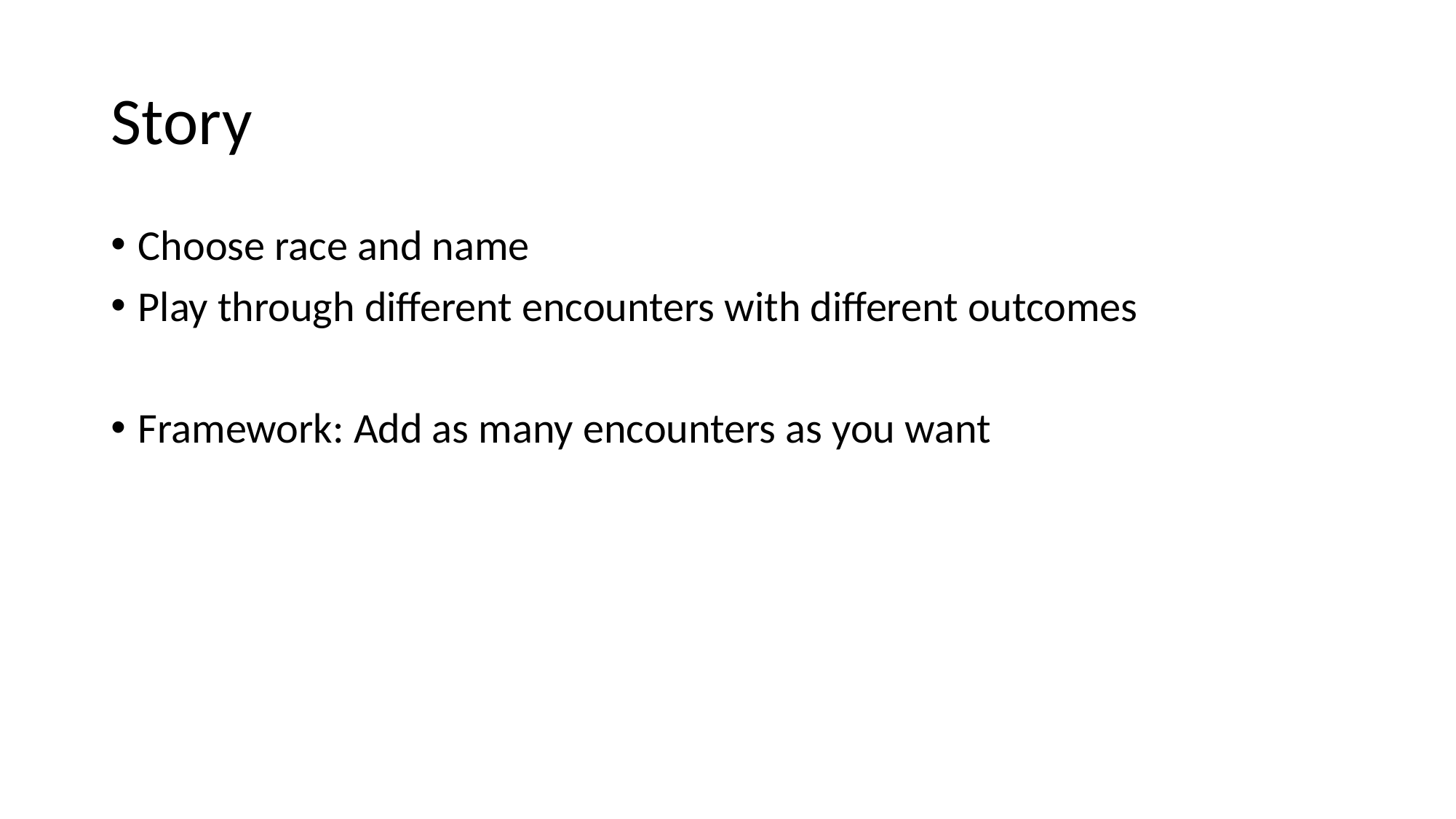

# Story
Choose race and name
Play through different encounters with different outcomes

Framework: Add as many encounters as you want